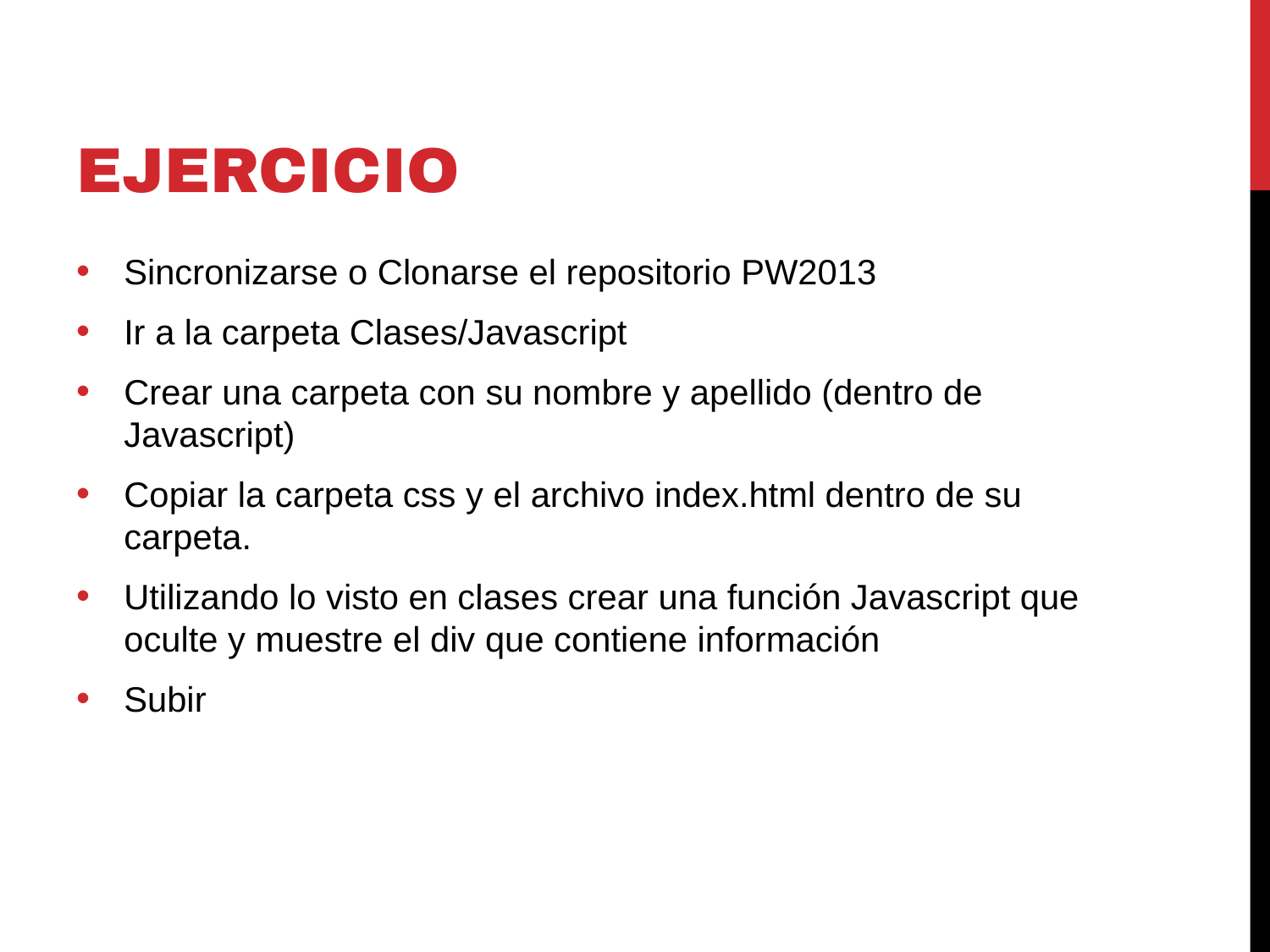

# Ejercicio
Sincronizarse o Clonarse el repositorio PW2013
Ir a la carpeta Clases/Javascript
Crear una carpeta con su nombre y apellido (dentro de Javascript)
Copiar la carpeta css y el archivo index.html dentro de su carpeta.
Utilizando lo visto en clases crear una función Javascript que oculte y muestre el div que contiene información
Subir